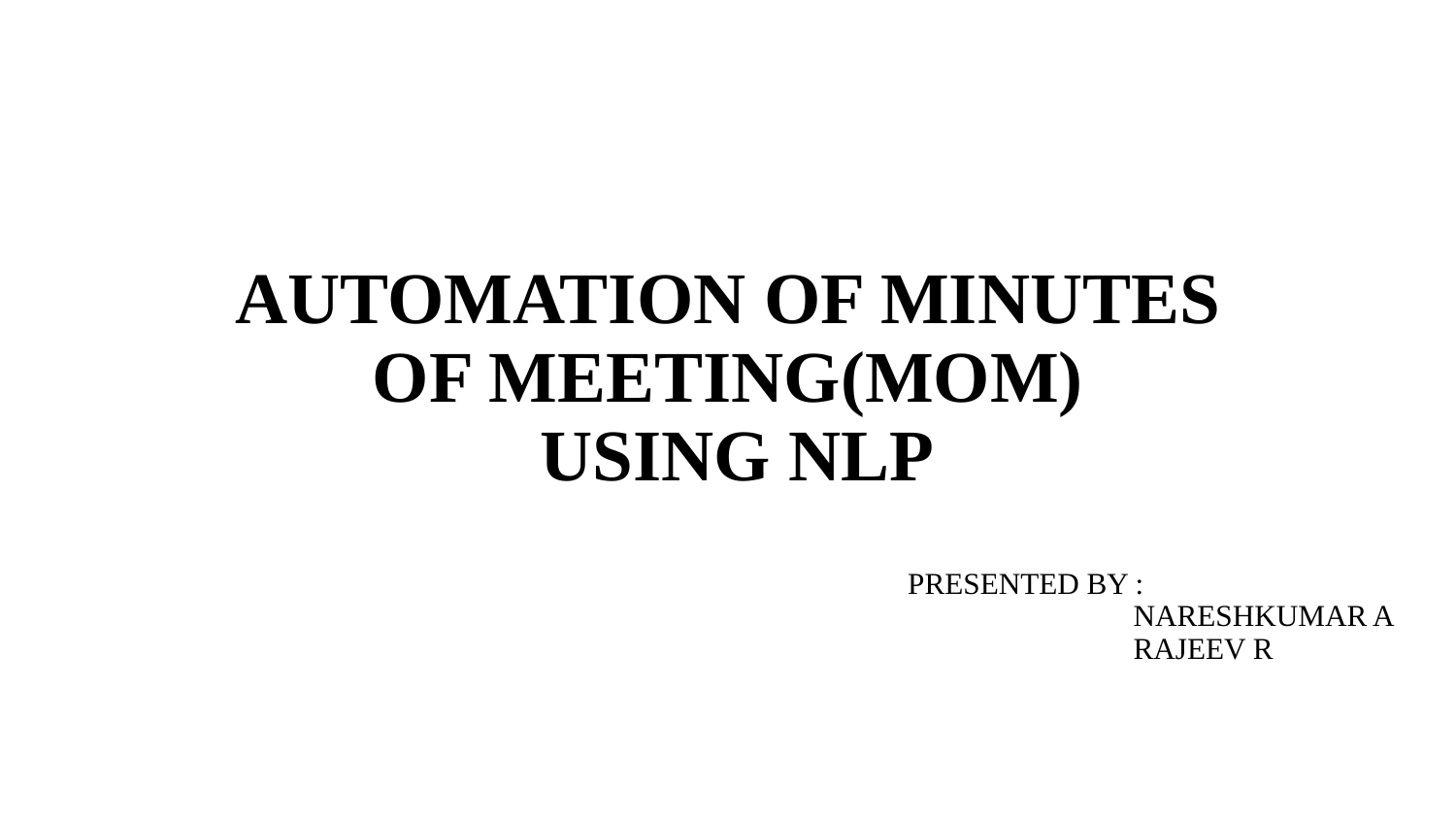

# AUTOMATION OF MINUTES OF MEETING(MOM) USING NLP
PRESENTED BY :
                              NARESHKUMAR A
                              RAJEEV R